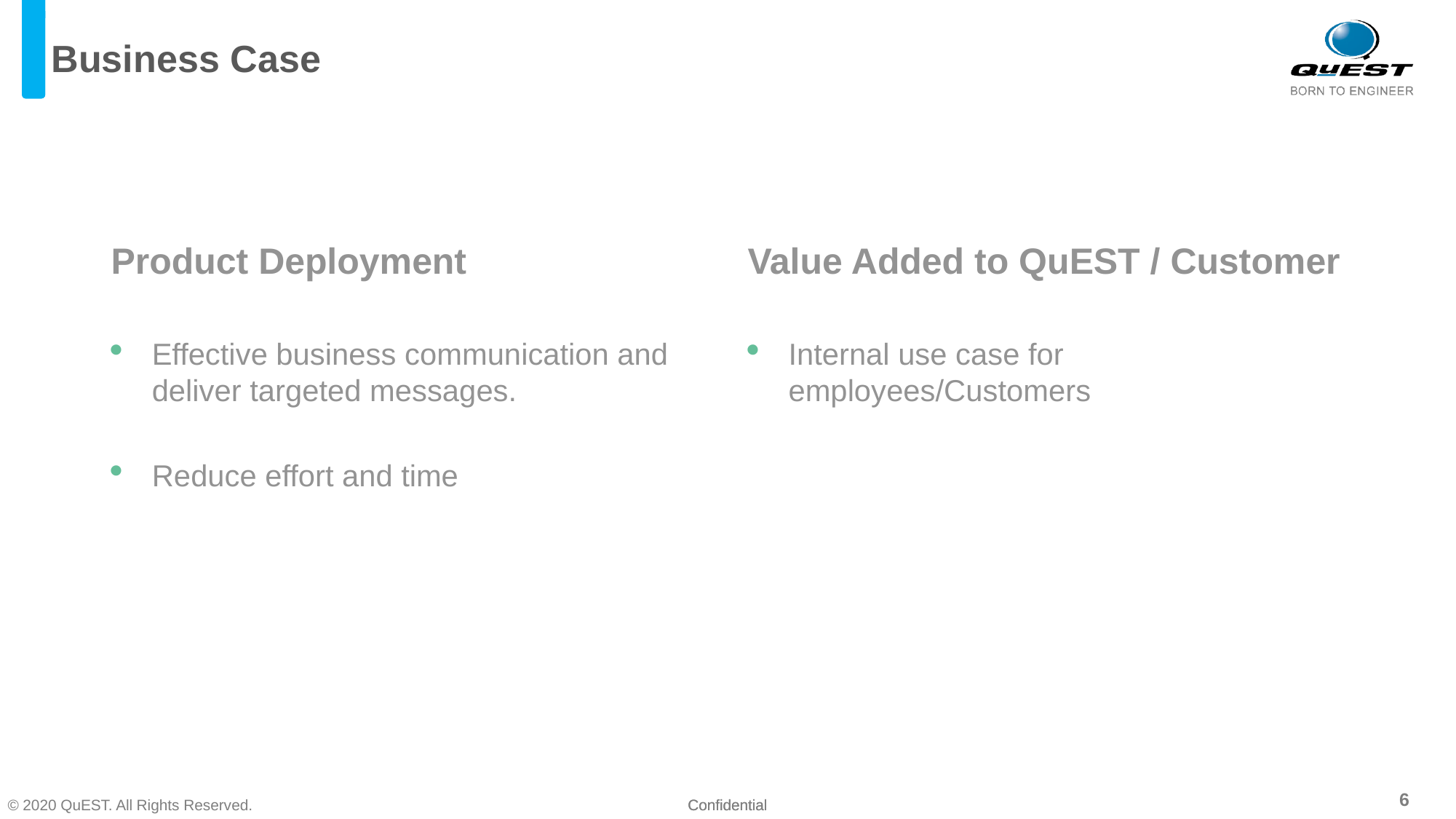

# Business Case
Product Deployment
Value Added to QuEST / Customer

Effective business communication and deliver targeted messages.

Reduce effort and time

Internal use case for employees/Customers